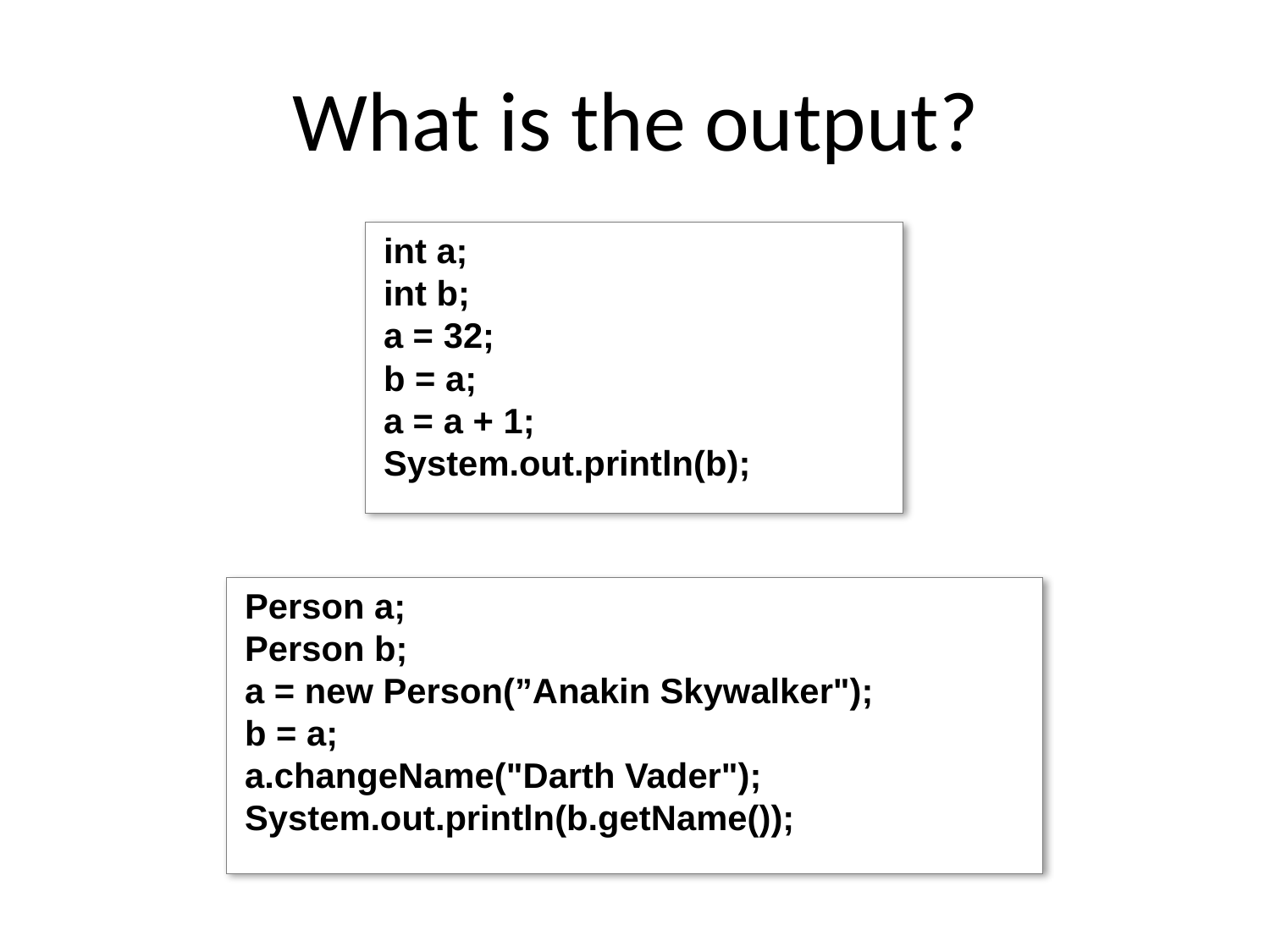

# What is the output?
int a;
int b;
a = 32;
b = a;
a = a + 1;
System.out.println(b);
Person a;
Person b;
a = new Person(”Anakin Skywalker");
b = a;
a.changeName("Darth Vader");
System.out.println(b.getName());